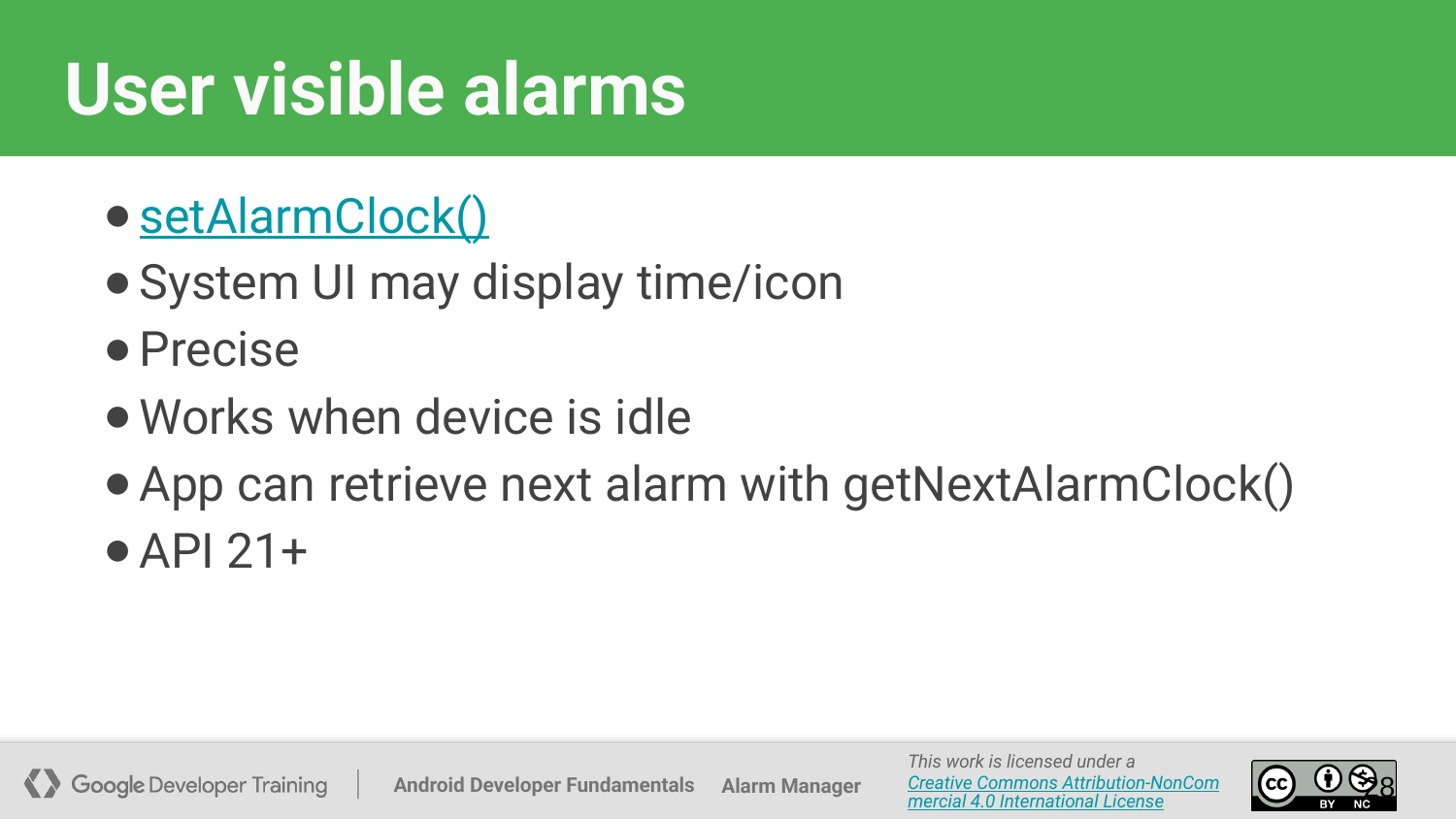

# User visible alarms
setAlarmClock()
System UI may display time/icon
Precise
Works when device is idle
App can retrieve next alarm with getNextAlarmClock()
API 21+
28